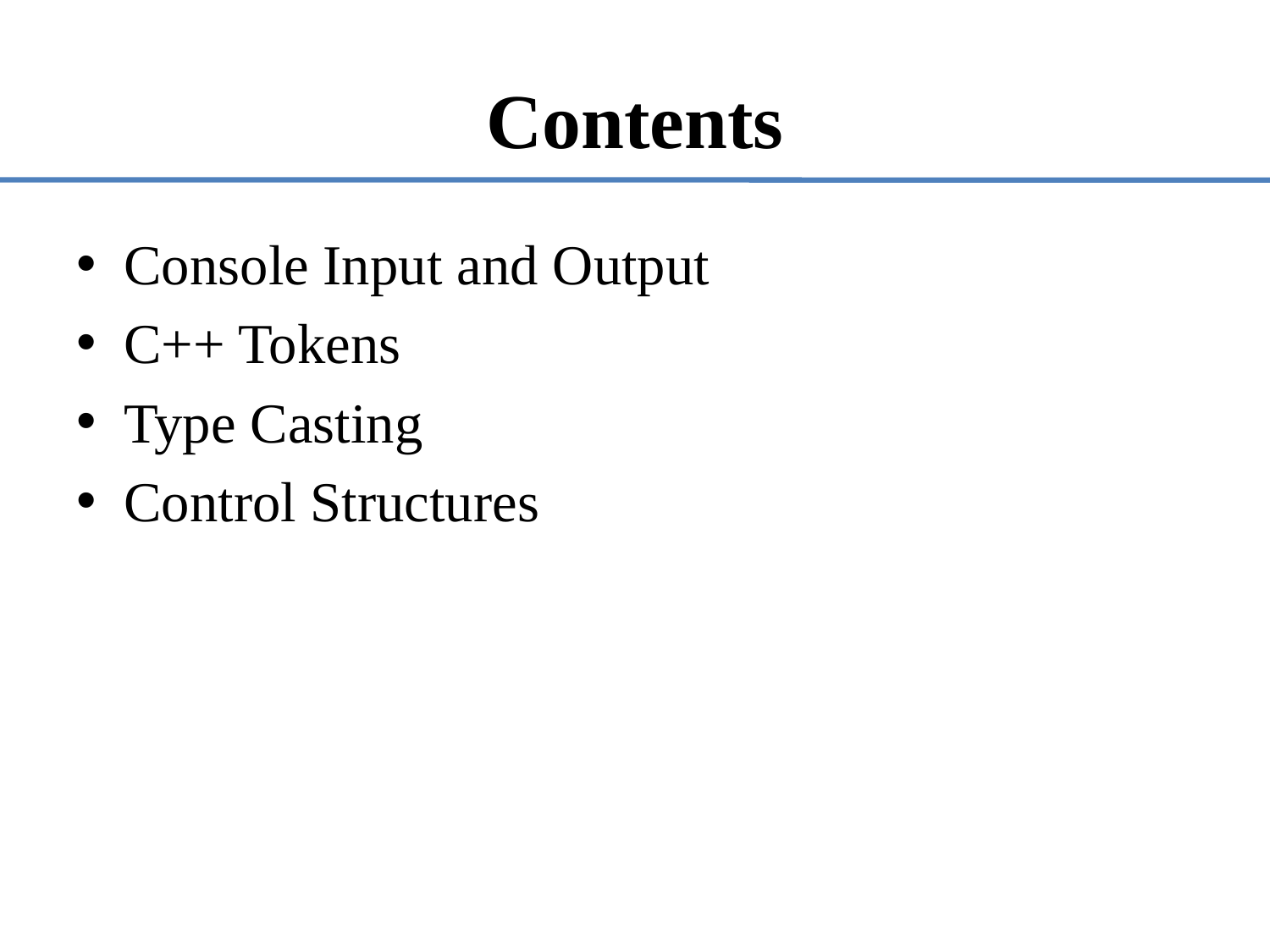

# Contents
Console Input and Output
C++ Tokens
Type Casting
Control Structures